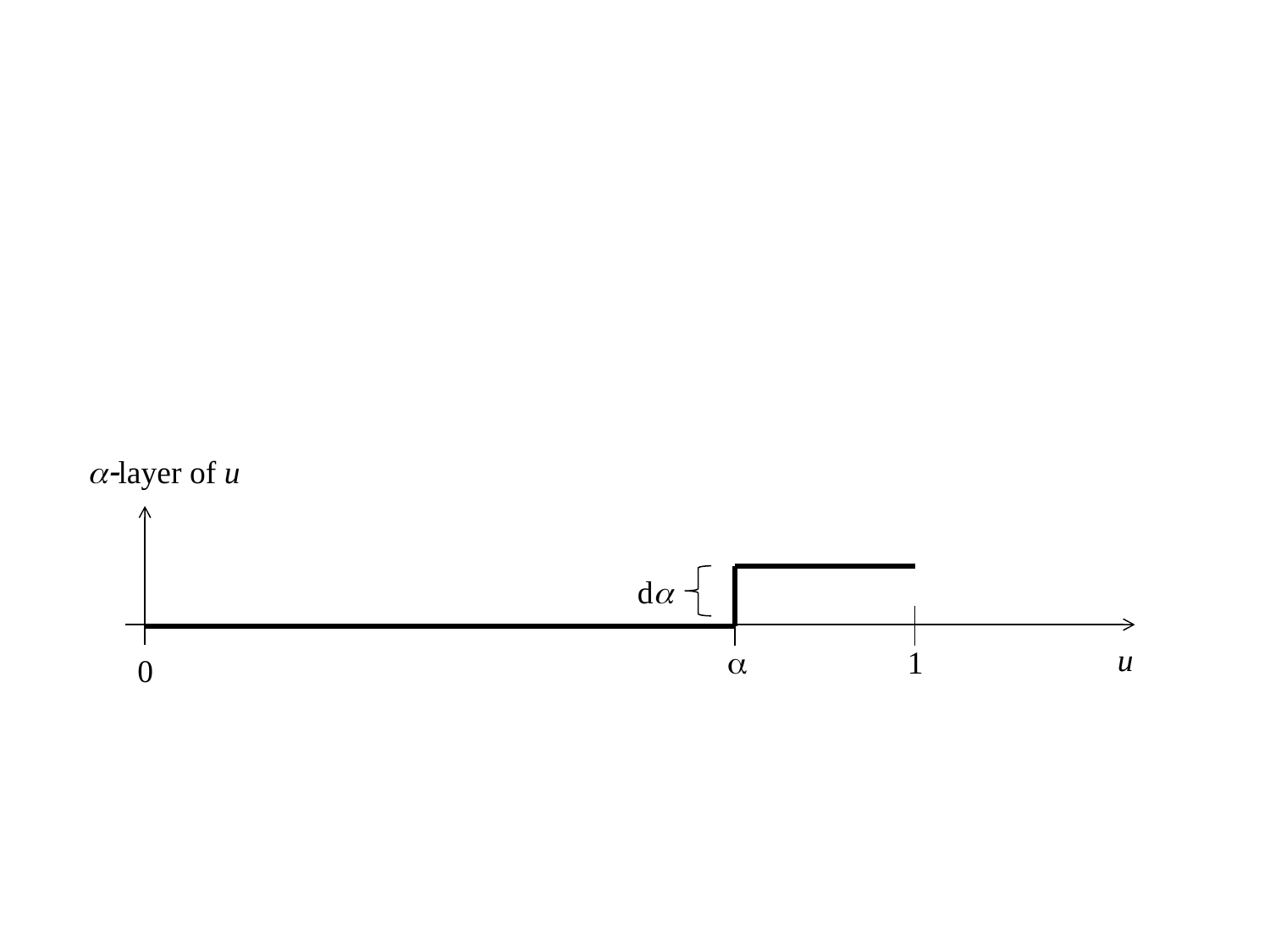

α−layer of u
dα

u
α
1
0